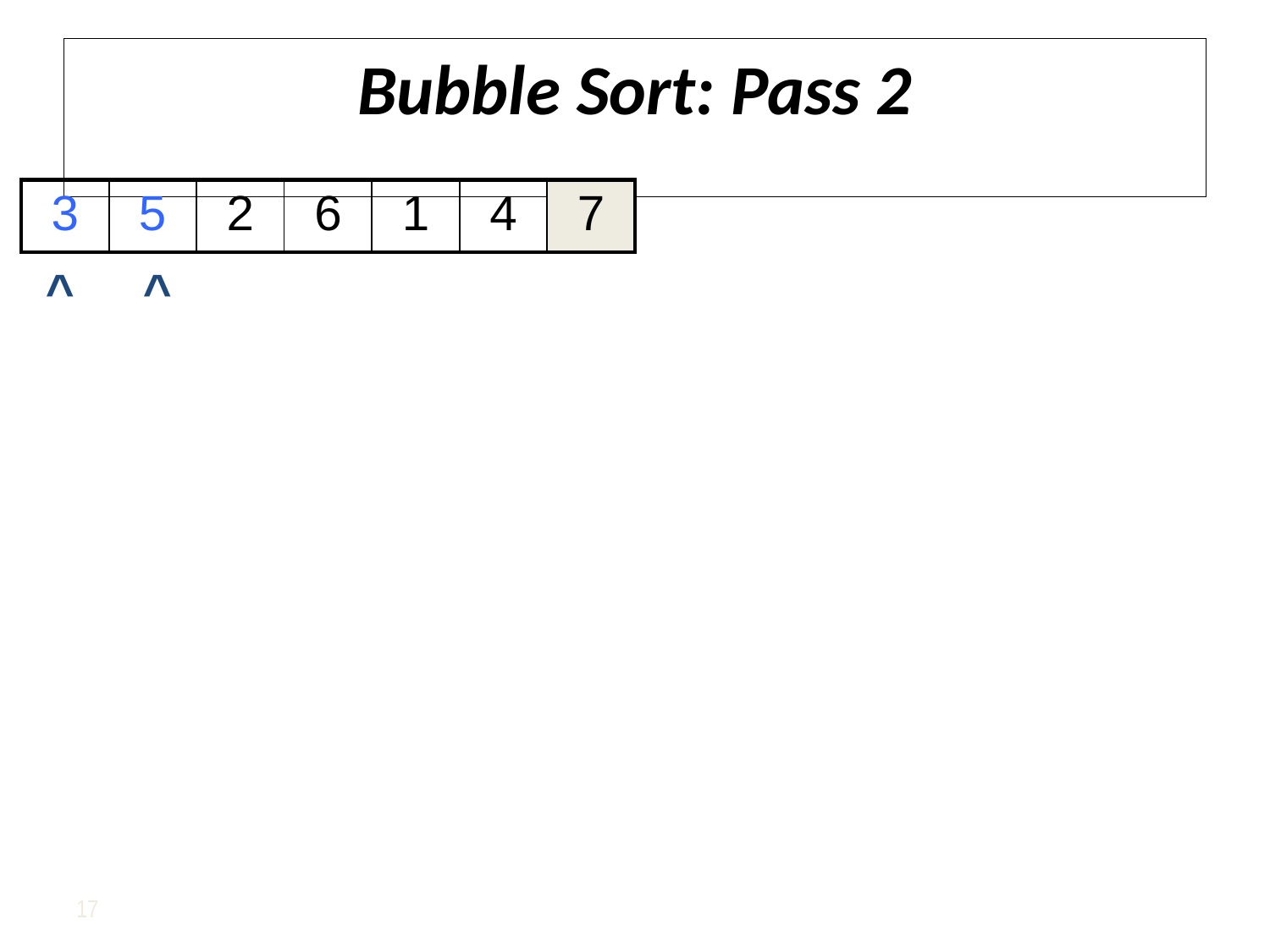

# Bubble Sort: Pass 2
| 3 | 5 | 2 | 6 | 1 | 4 | 7 |
| --- | --- | --- | --- | --- | --- | --- |
^     ^

17